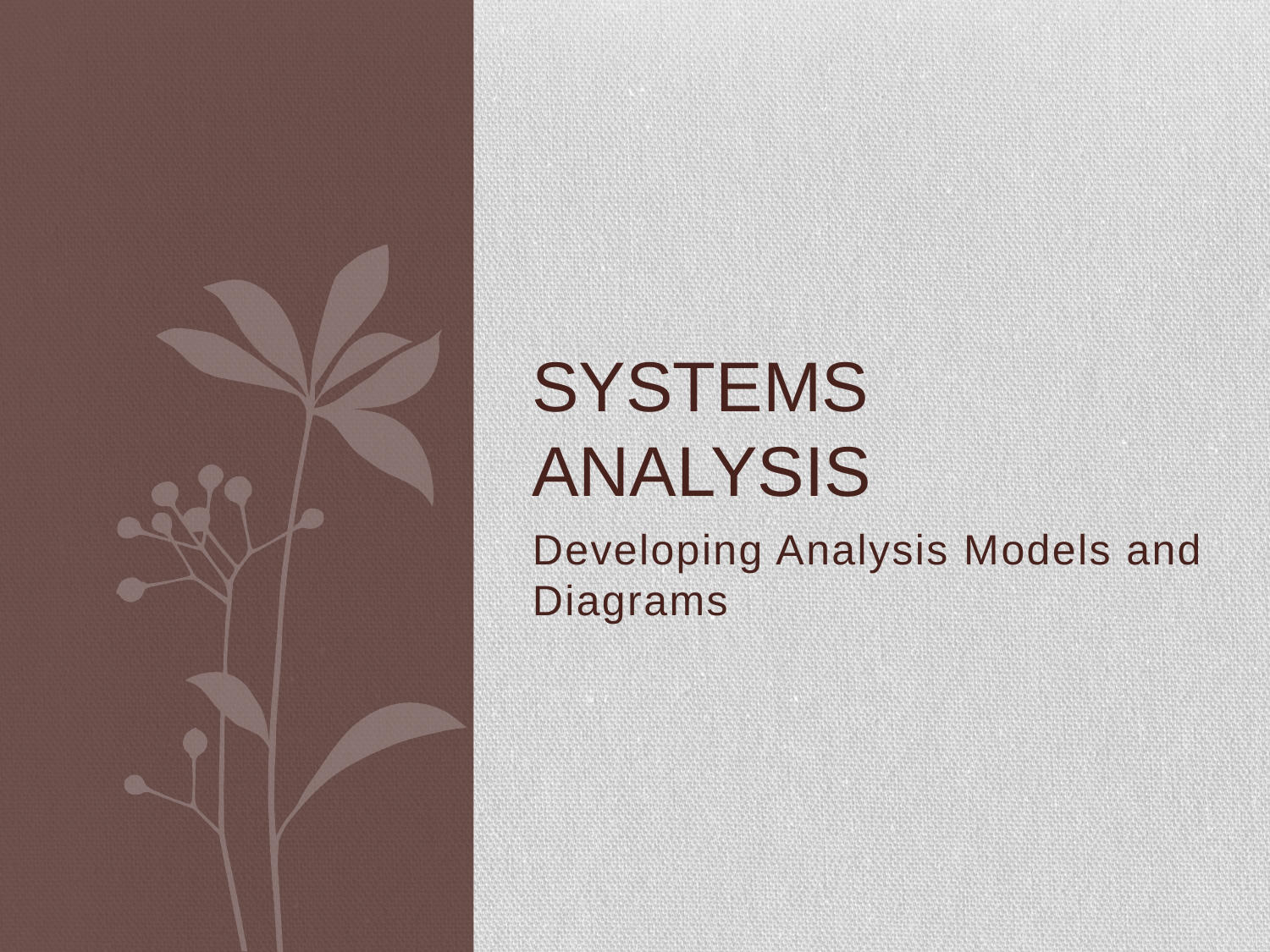

# systems analysis
Developing Analysis Models and Diagrams